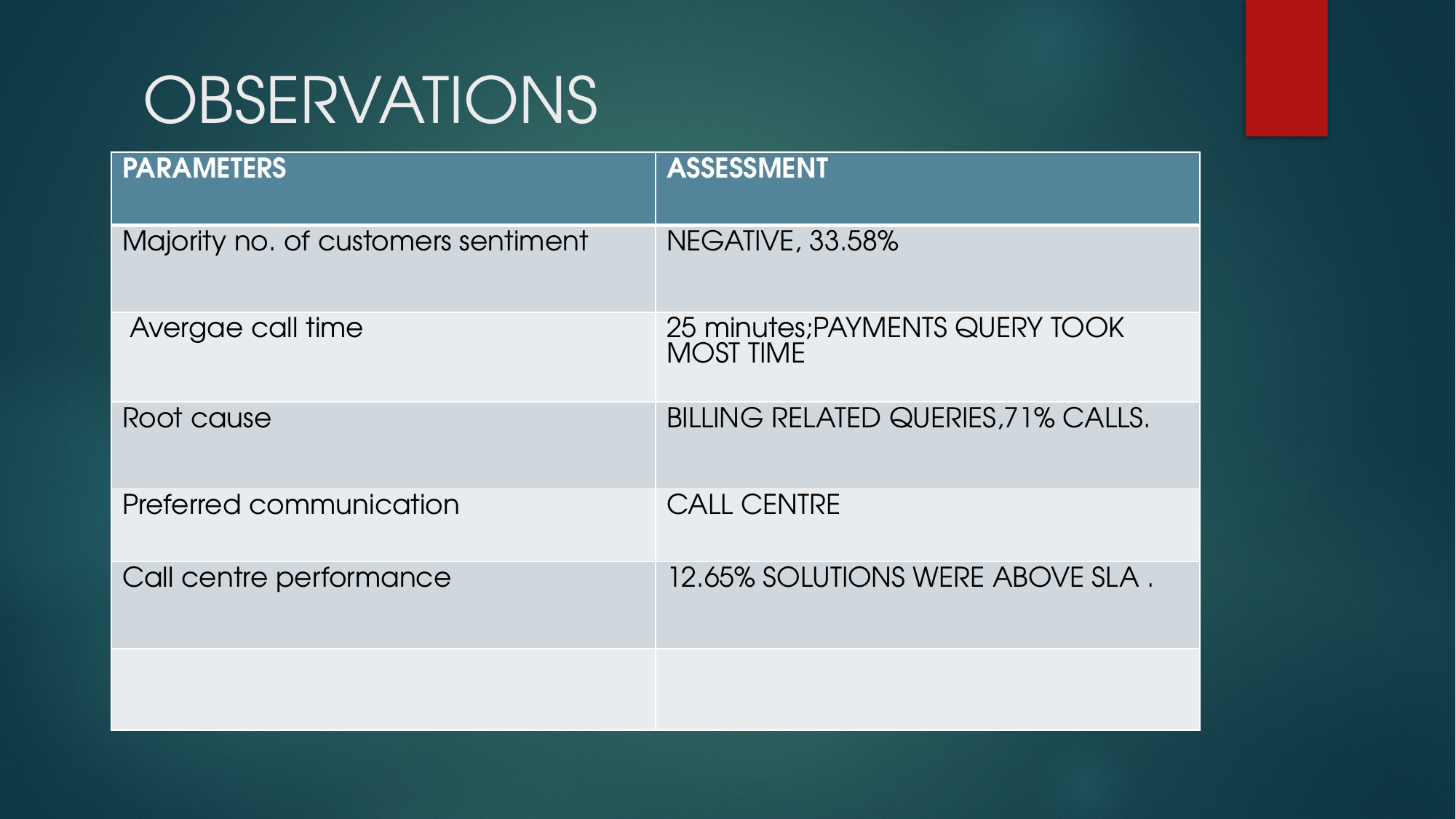

# OBSERVATIONS

| PARAMETERS | ASSESSMENT |
| --- | --- |
| Majority no. of customers sentiment | NEGATIVE, 33.58% |
| Avergae call time | 25 minutes;PAYMENTS QUERY TOOK MOST TIME |
| Root cause | BILLING RELATED QUERIES,71% CALLS. |
| Preferred communication | CALL CENTRE |
| Call centre performance | 12.65% SOLUTIONS WERE ABOVE SLA . |
|  |  |